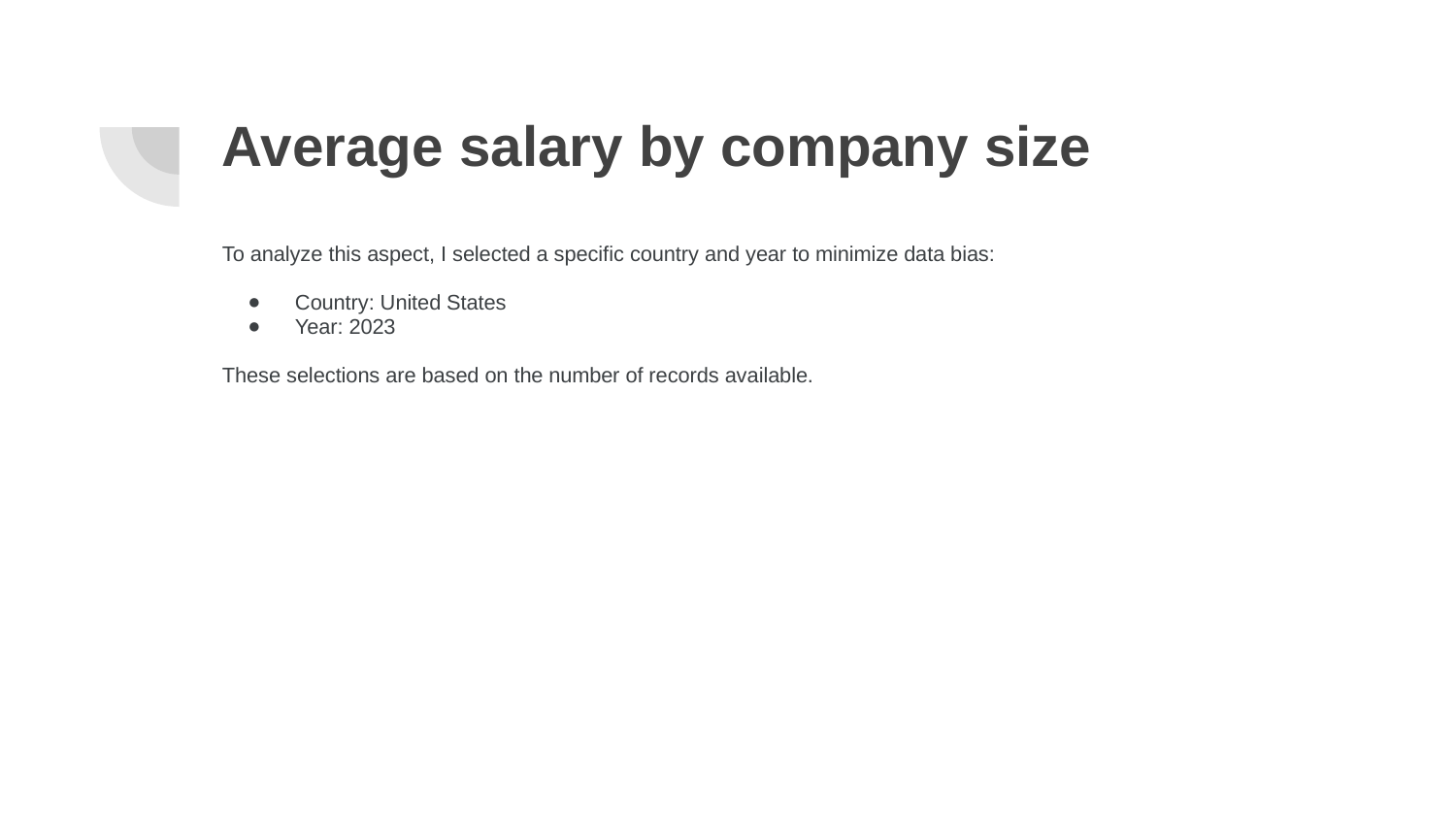

# Average salary by company size

To analyze this aspect, I selected a specific country and year to minimize data bias:
Country: United States
Year: 2023
These selections are based on the number of records available.